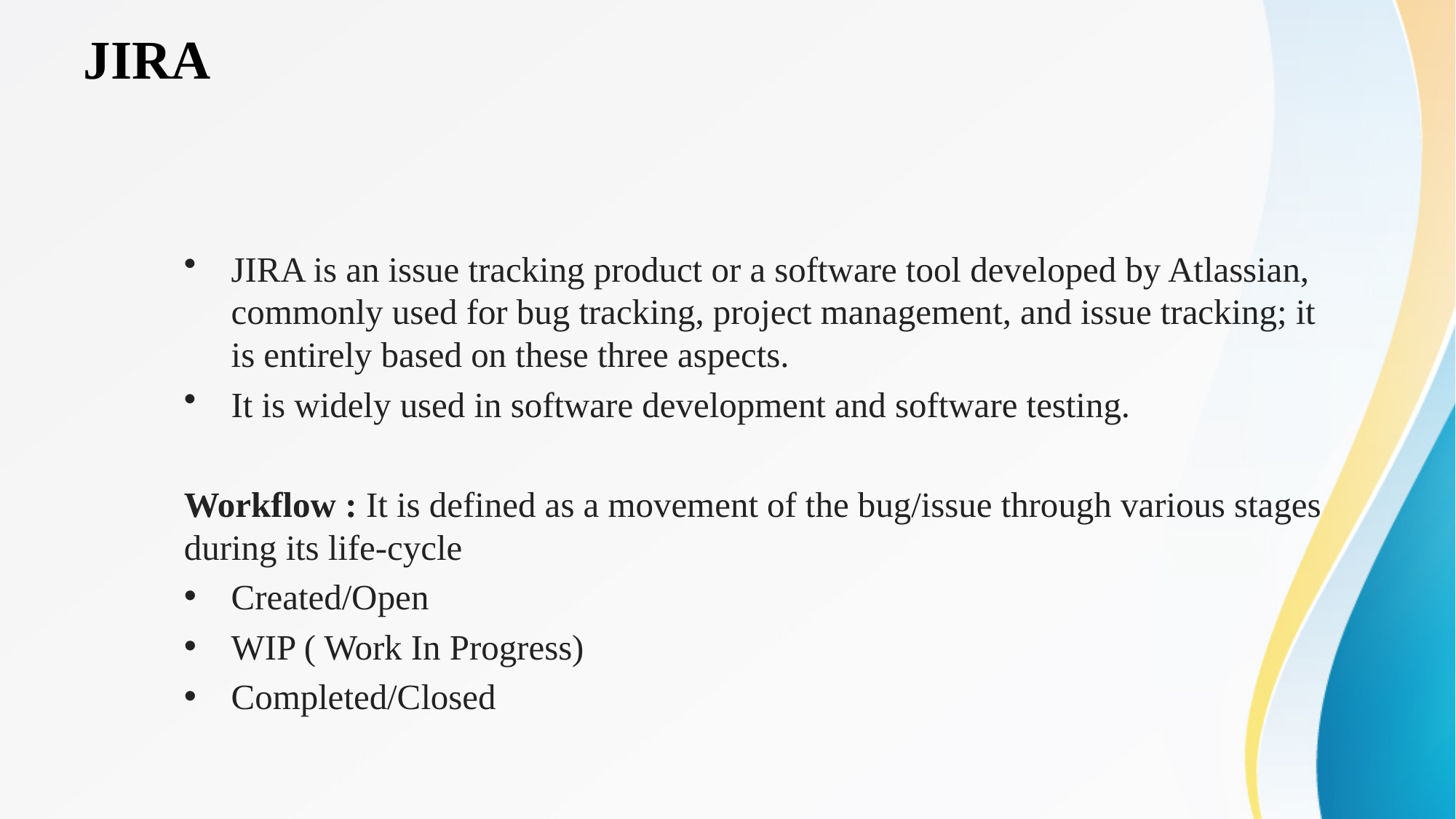

# JIRA
JIRA is an issue tracking product or a software tool developed by Atlassian, commonly used for bug tracking, project management, and issue tracking; it is entirely based on these three aspects.
It is widely used in software development and software testing.

Workflow : It is defined as a movement of the bug/issue through various stages during its life-cycle
Created/Open
WIP ( Work In Progress)
Completed/Closed